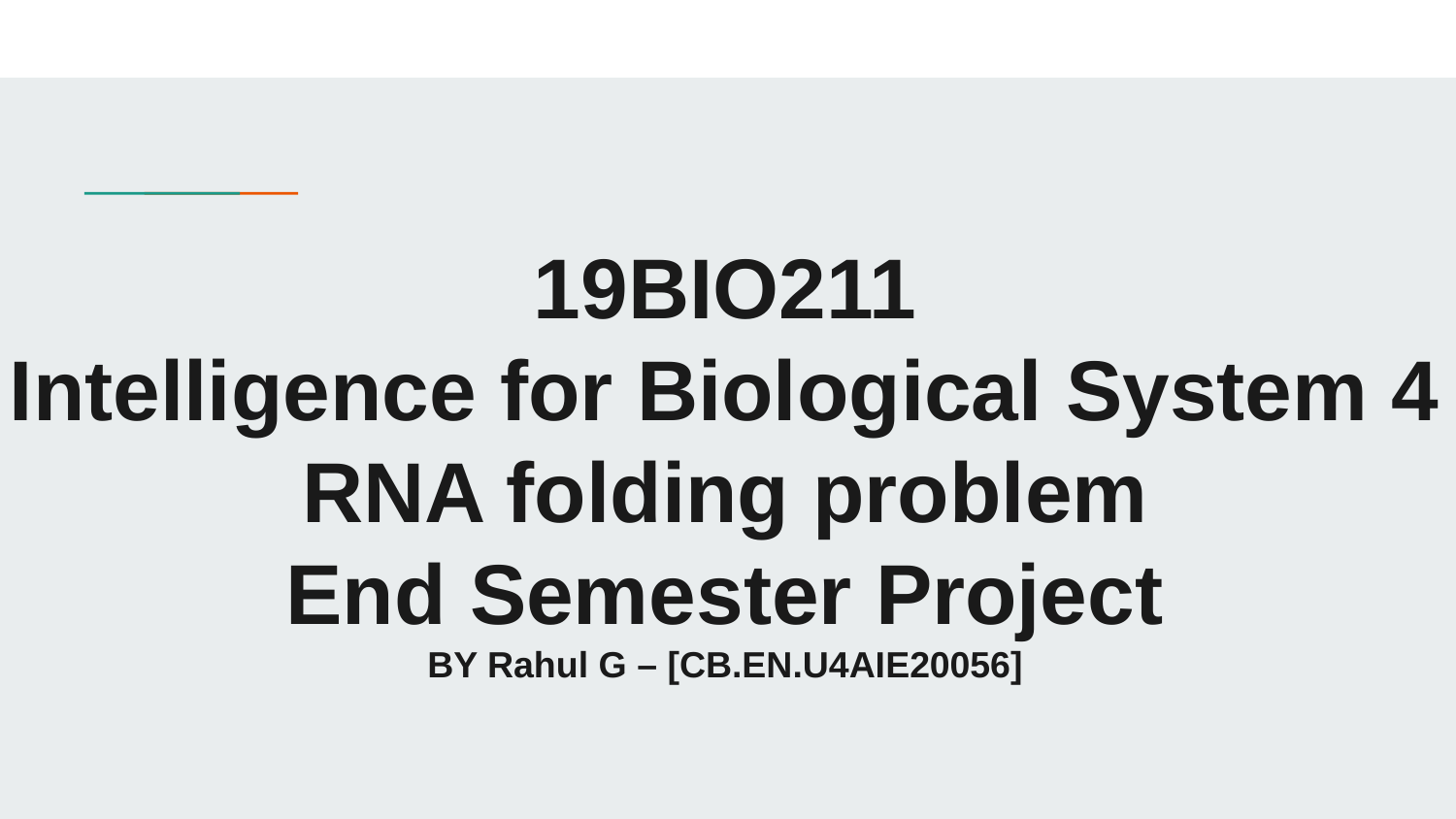

# 19BIO211 Intelligence for Biological System 4 RNA folding problem End Semester Project BY Rahul G – [CB.EN.U4AIE20056]